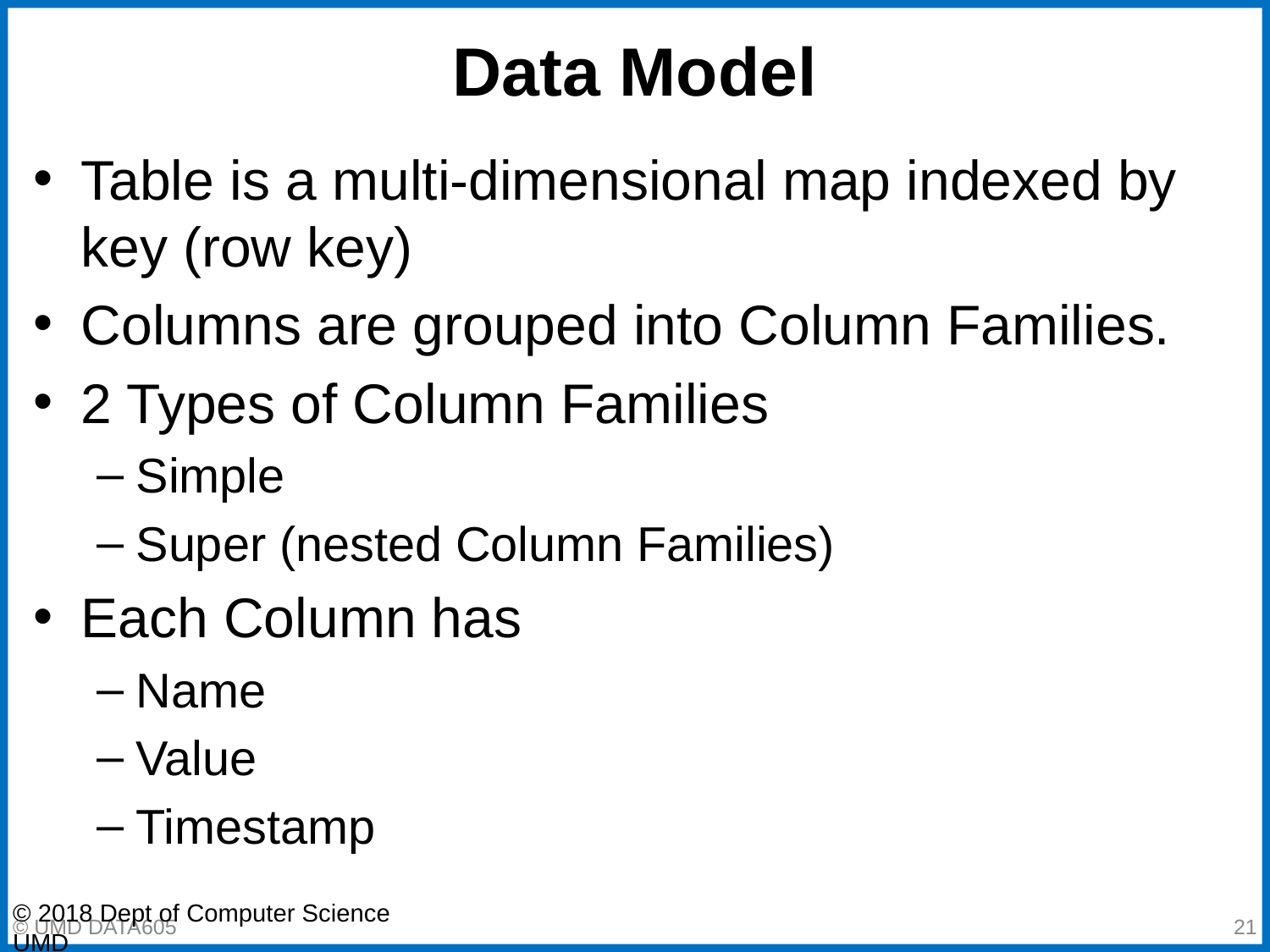

# Data Model
Table is a multi-dimensional map indexed by key (row key)
Columns are grouped into Column Families.
2 Types of Column Families
Simple
Super (nested Column Families)
Each Column has
Name
Value
Timestamp

© 2018 Dept of Computer Science UMD
21